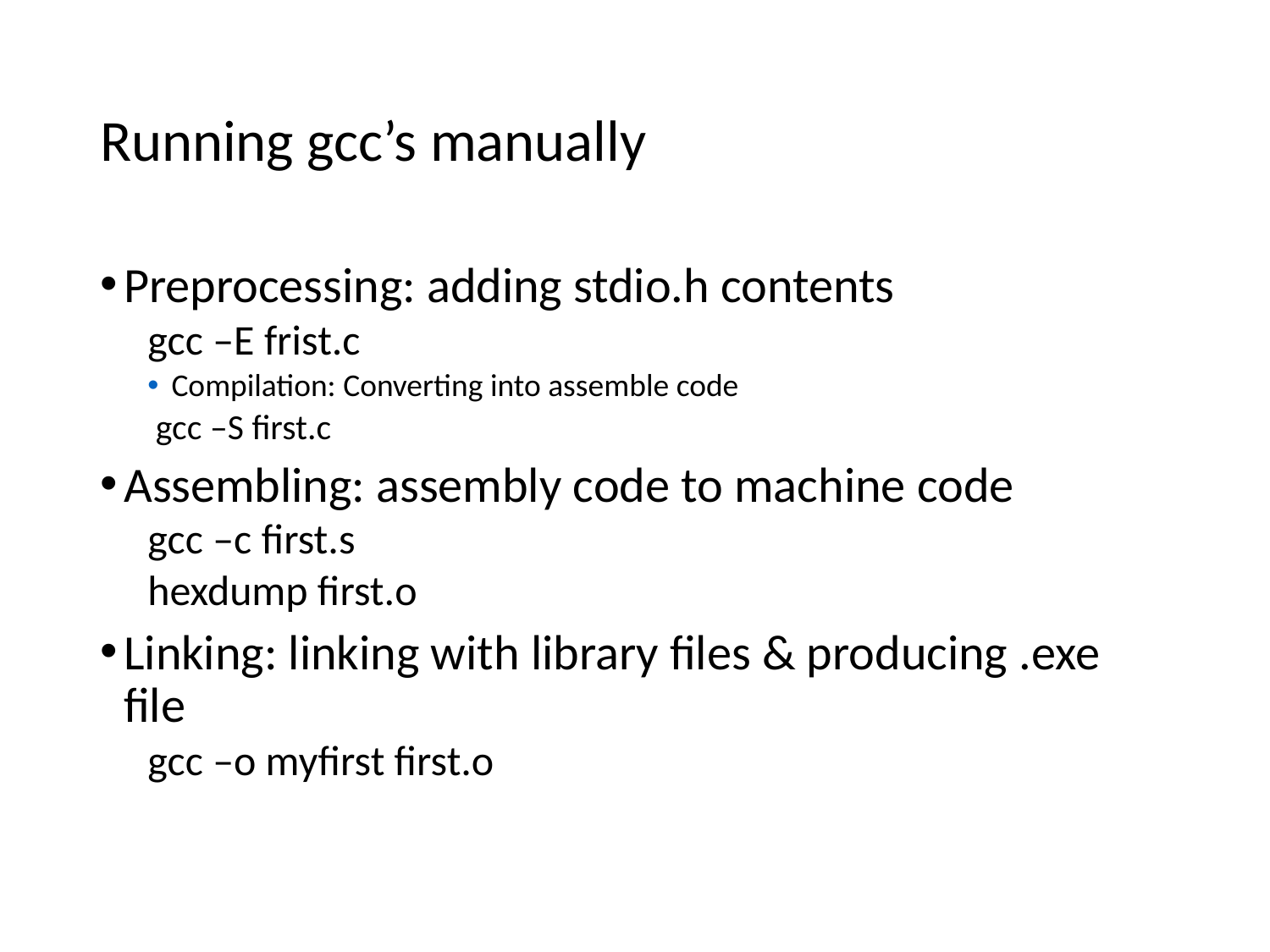

# Running gcc’s manually
Preprocessing: adding stdio.h contents
gcc –E frist.c
Compilation: Converting into assemble code
gcc –S first.c
Assembling: assembly code to machine code
gcc –c first.s
hexdump first.o
Linking: linking with library files & producing .exe file
gcc –o myfirst first.o